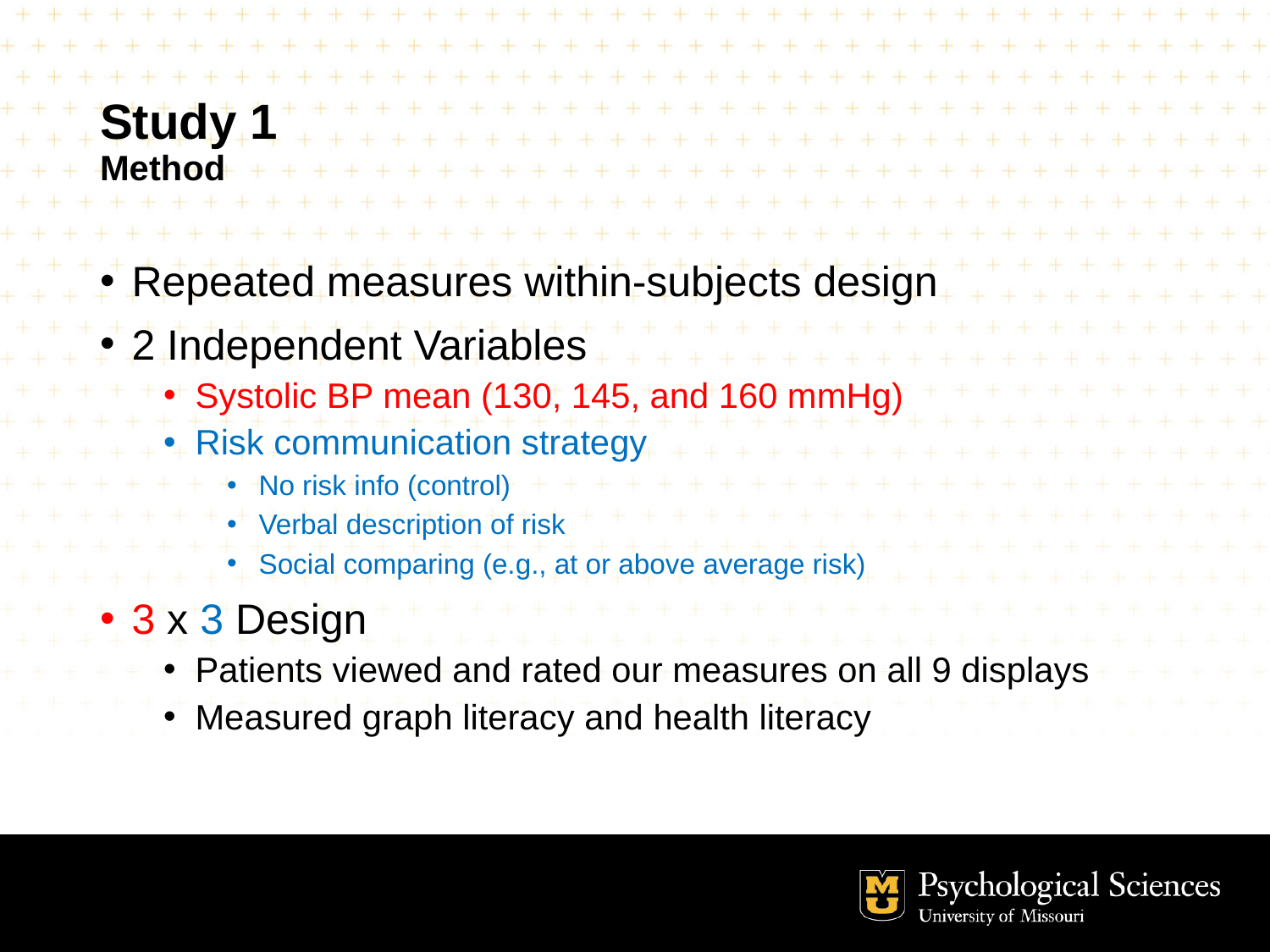

# Study 1 Method
Repeated measures within-subjects design
2 Independent Variables
Systolic BP mean (130, 145, and 160 mmHg)
Risk communication strategy
No risk info (control)
Verbal description of risk
Social comparing (e.g., at or above average risk)
3 x 3 Design
Patients viewed and rated our measures on all 9 displays
Measured graph literacy and health literacy